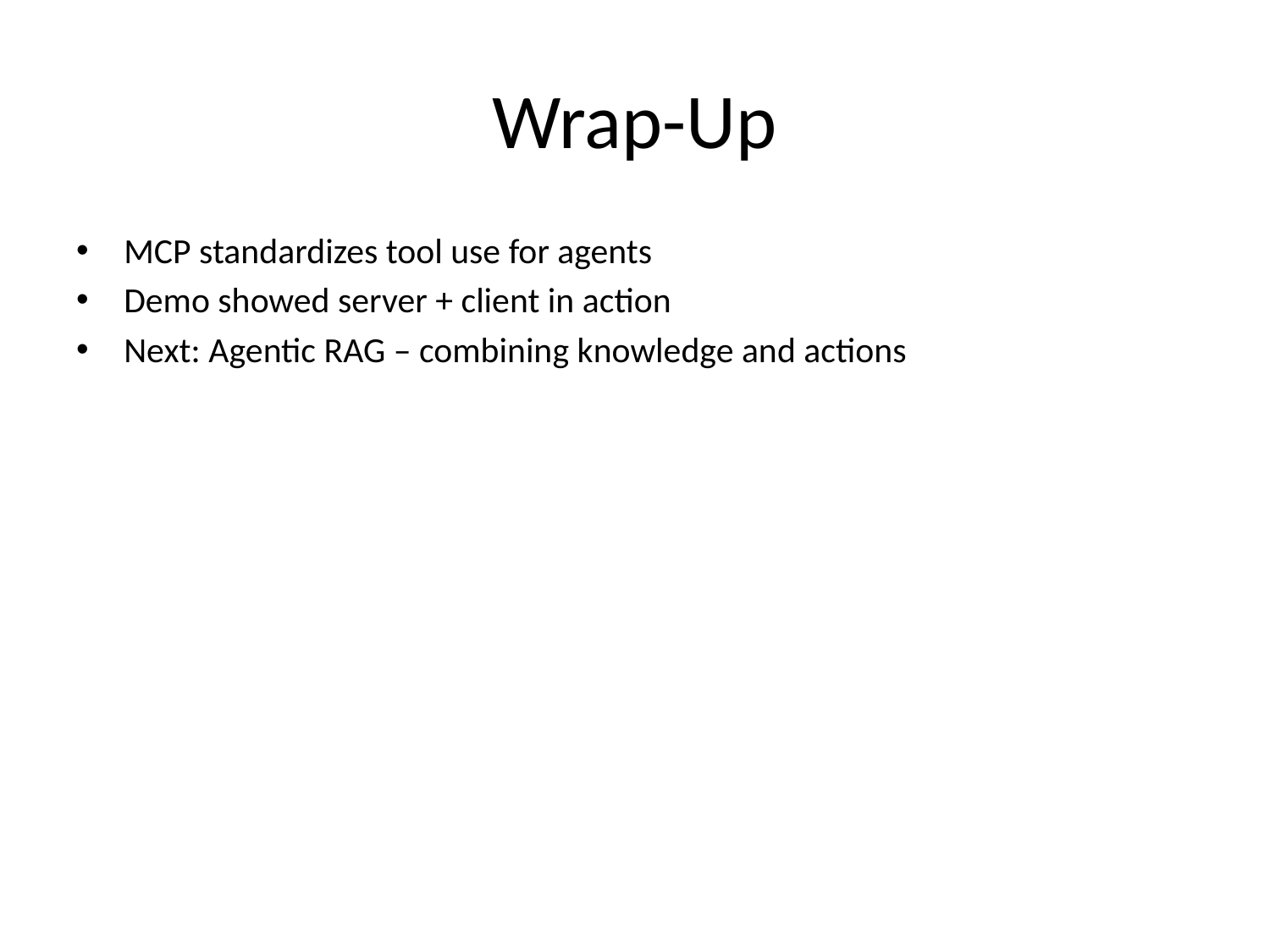

# Wrap-Up
MCP standardizes tool use for agents
Demo showed server + client in action
Next: Agentic RAG – combining knowledge and actions